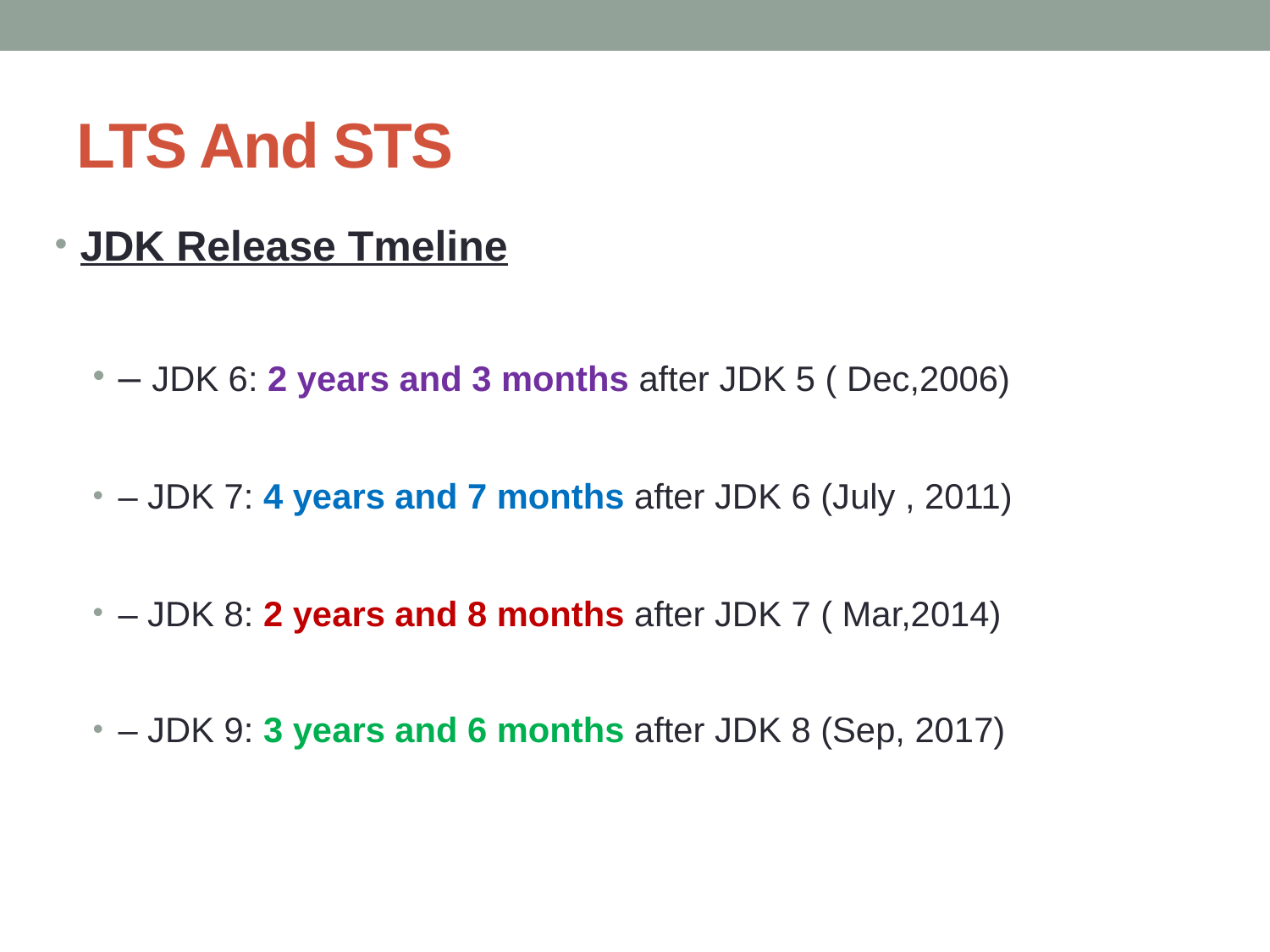

# LTS And STS
JDK Release Tmeline

– JDK 6: 2 years and 3 months after JDK 5 ( Dec,2006)

– JDK 7: 4 years and 7 months after JDK 6 (July , 2011)

– JDK 8: 2 years and 8 months after JDK 7 ( Mar,2014)

– JDK 9: 3 years and 6 months after JDK 8 (Sep, 2017)